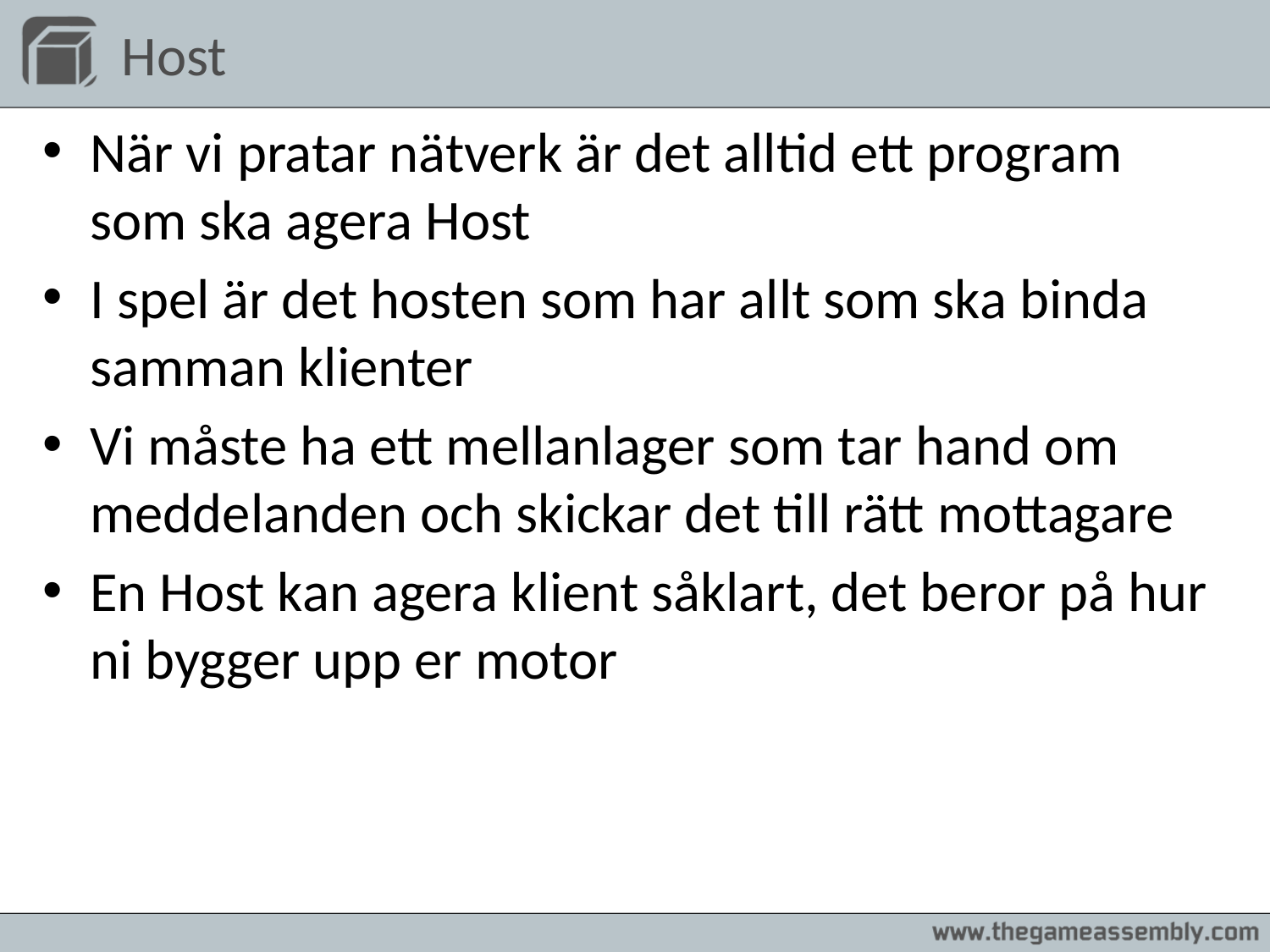

# Host
När vi pratar nätverk är det alltid ett program som ska agera Host
I spel är det hosten som har allt som ska binda samman klienter
Vi måste ha ett mellanlager som tar hand om meddelanden och skickar det till rätt mottagare
En Host kan agera klient såklart, det beror på hur ni bygger upp er motor